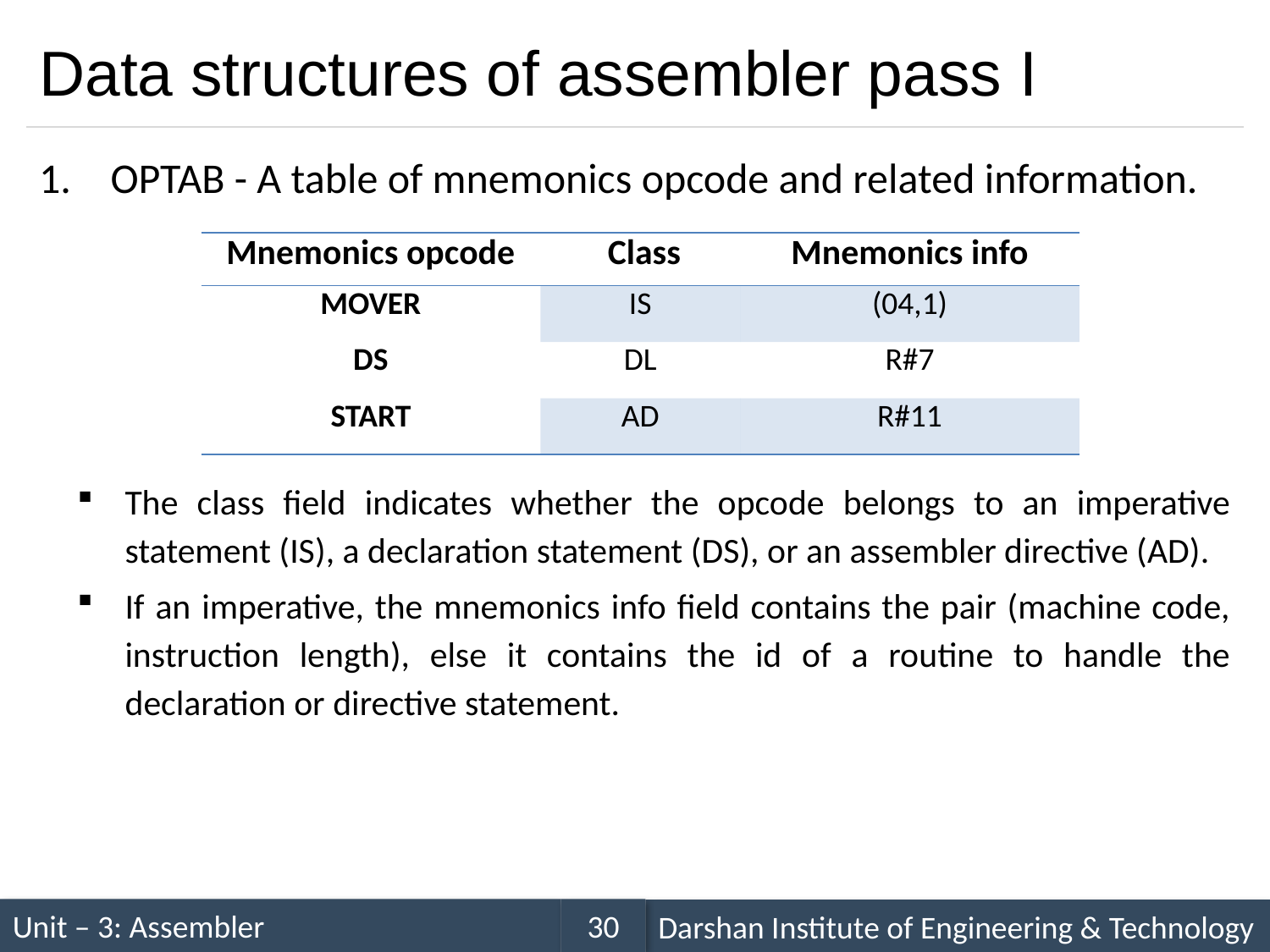

# Data structures of assembler pass I
OPTAB - A table of mnemonics opcode and related information.

The class field indicates whether the opcode belongs to an imperative statement (IS), a declaration statement (DS), or an assembler directive (AD).
If an imperative, the mnemonics info field contains the pair (machine code, instruction length), else it contains the id of a routine to handle the declaration or directive statement.
| Mnemonics opcode | Class | Mnemonics info |
| --- | --- | --- |
| MOVER | IS | (04,1) |
| DS | DL | R#7 |
| START | AD | R#11 |